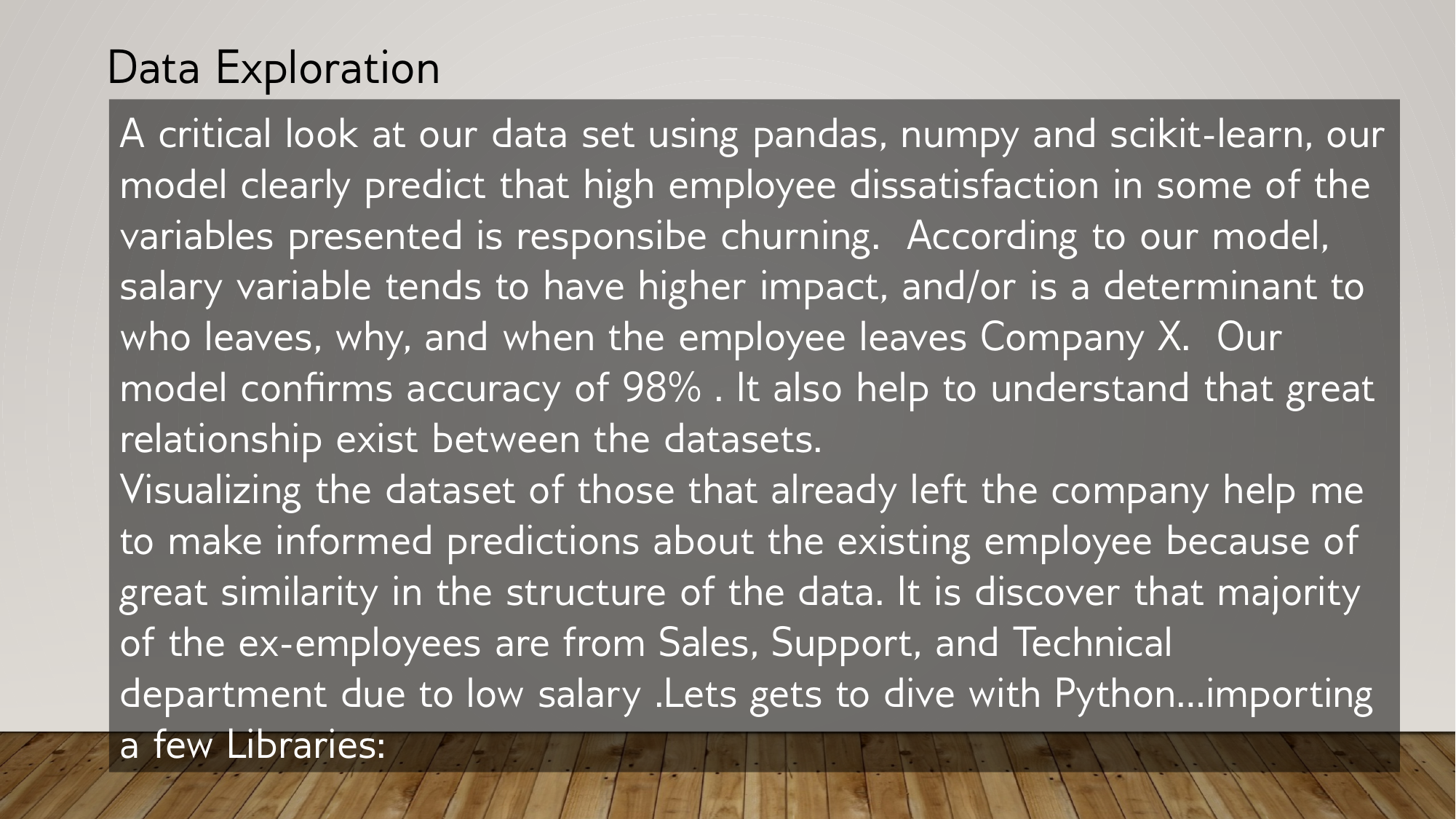

Data Exploration
A critical look at our data set using pandas, numpy and scikit-learn, our model clearly predict that high employee dissatisfaction in some of the variables presented is responsibe churning.  According to our model, salary variable tends to have higher impact, and/or is a determinant to who leaves, why, and when the employee leaves Company X.  Our model confirms accuracy of 98% . It also help to understand that great relationship exist between the datasets.
Visualizing the dataset of those that already left the company help me to make informed predictions about the existing employee because of great similarity in the structure of the data. It is discover that majority of the ex-employees are from Sales, Support, and Technical department due to low salary .Lets gets to dive with Python…importing a few Libraries: